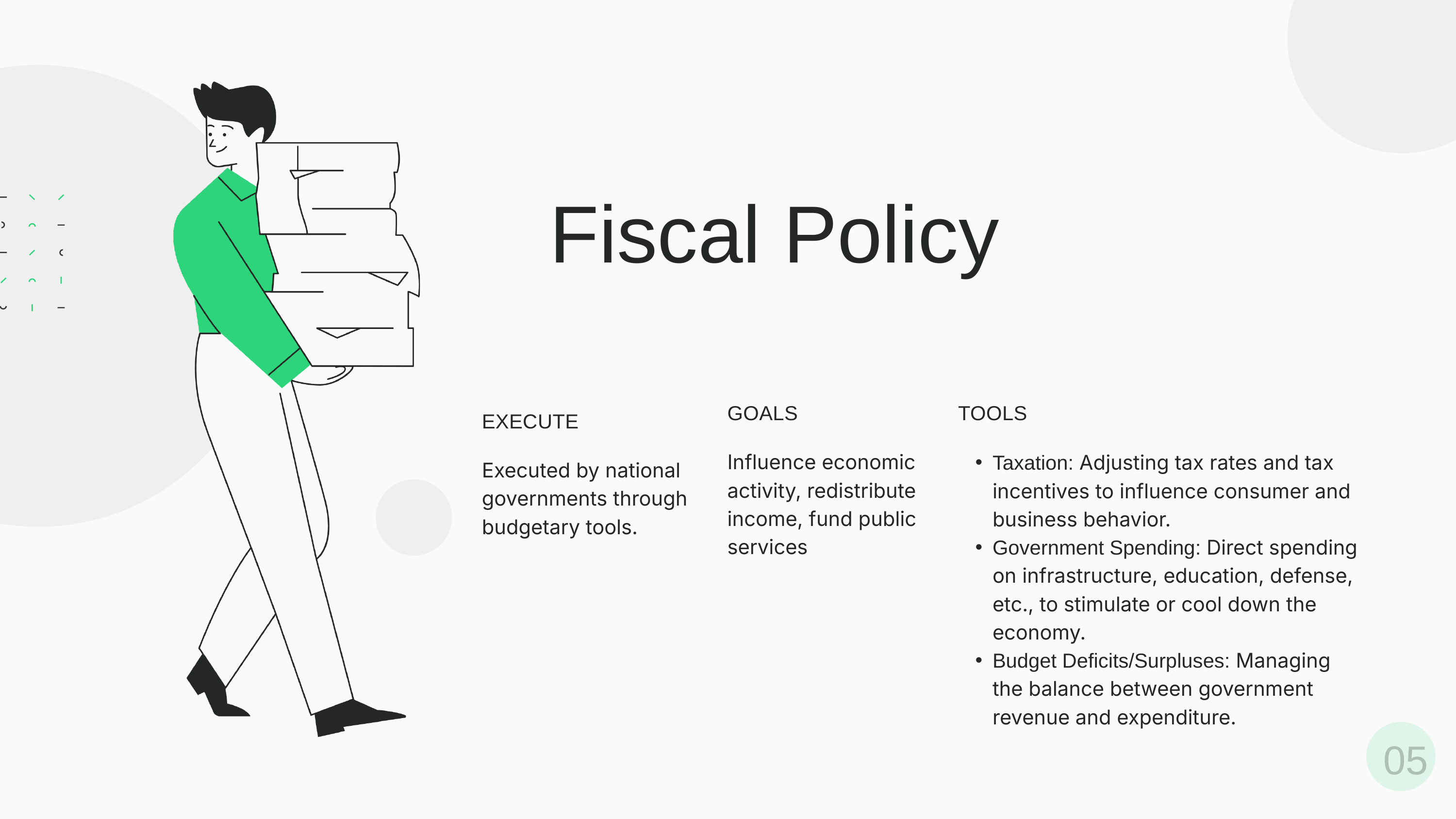

Fiscal Policy

GOALS
Influence economic activity, redistribute income, fund public services
TOOLS
Taxation: Adjusting tax rates and tax incentives to influence consumer and business behavior.
Government Spending: Direct spending on infrastructure, education, defense, etc., to stimulate or cool down the economy.
Budget Deficits/Surpluses: Managing the balance between government revenue and expenditure.

EXECUTE
Executed by national governments through budgetary tools.

05